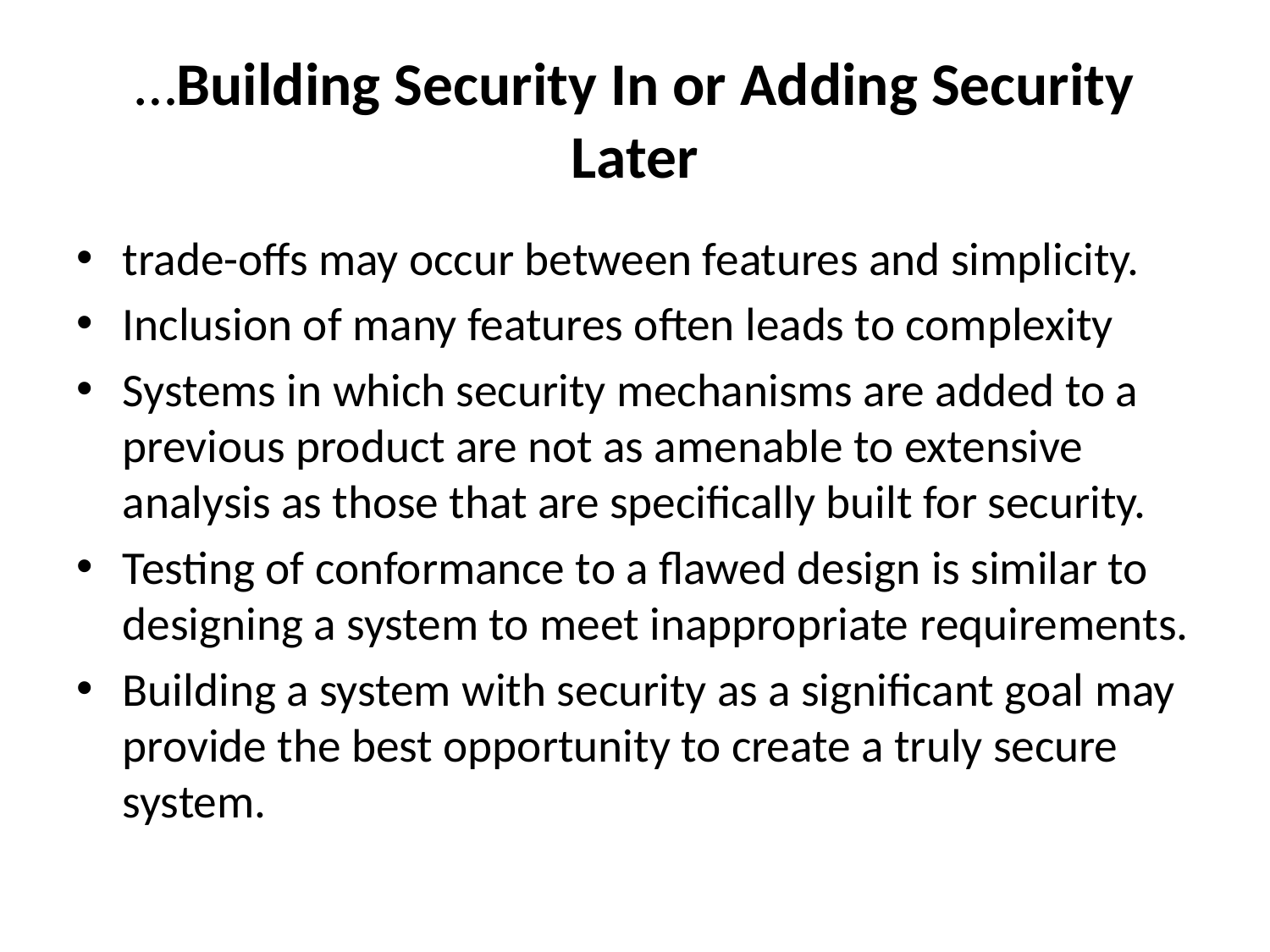

# …Building Security In or Adding Security Later
trade-offs may occur between features and simplicity.
Inclusion of many features often leads to complexity
Systems in which security mechanisms are added to a previous product are not as amenable to extensive analysis as those that are specifically built for security.
Testing of conformance to a flawed design is similar to designing a system to meet inappropriate requirements.
Building a system with security as a significant goal may provide the best opportunity to create a truly secure system.